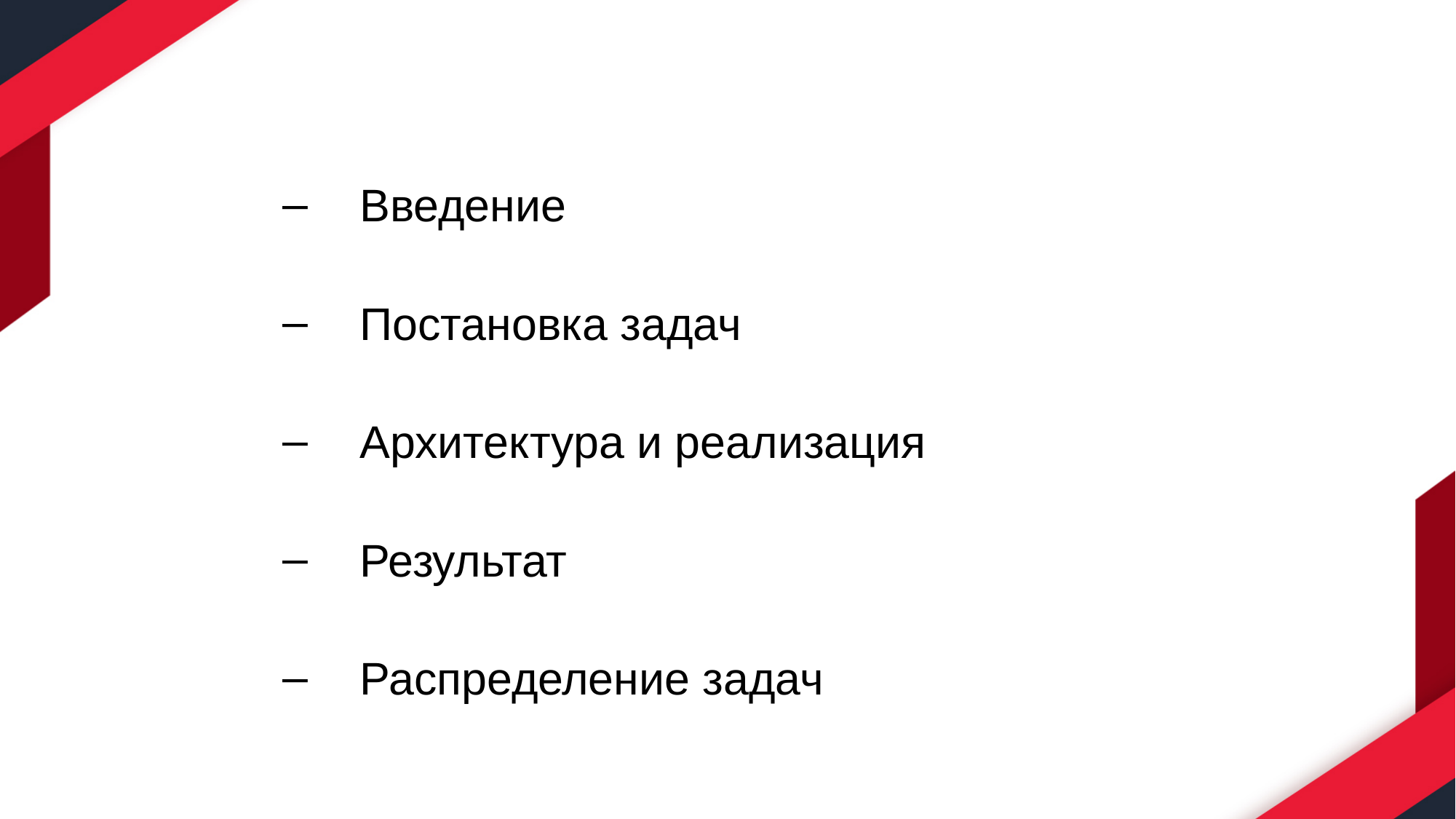

#
Введение
Постановка задач
Архитектура и реализация
Результат
Распределение задач